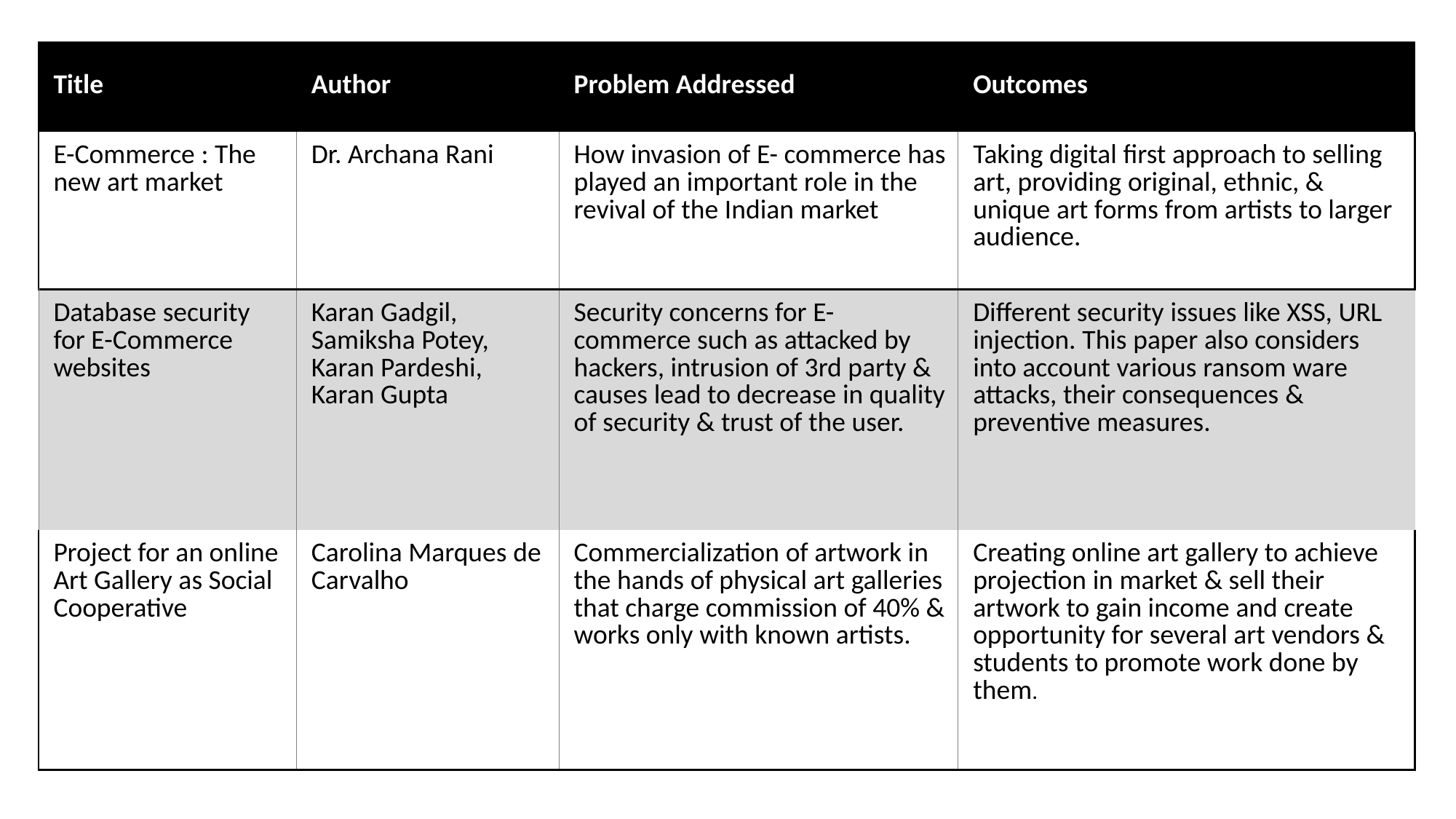

| Title | Author | Problem Addressed | Outcomes |
| --- | --- | --- | --- |
| E-Commerce : The new art market | Dr. Archana Rani | How invasion of E- commerce has played an important role in the revival of the Indian market | Taking digital first approach to selling art, providing original, ethnic, & unique art forms from artists to larger audience. |
| Database security for E-Commerce websites | Karan Gadgil, Samiksha Potey, Karan Pardeshi, Karan Gupta | Security concerns for E-commerce such as attacked by hackers, intrusion of 3rd party & causes lead to decrease in quality of security & trust of the user. | Different security issues like XSS, URL injection. This paper also considers into account various ransom ware attacks, their consequences & preventive measures. |
| Project for an online Art Gallery as Social Cooperative | Carolina Marques de Carvalho | Commercialization of artwork in the hands of physical art galleries that charge commission of 40% & works only with known artists. | Creating online art gallery to achieve projection in market & sell their artwork to gain income and create opportunity for several art vendors & students to promote work done by them. |